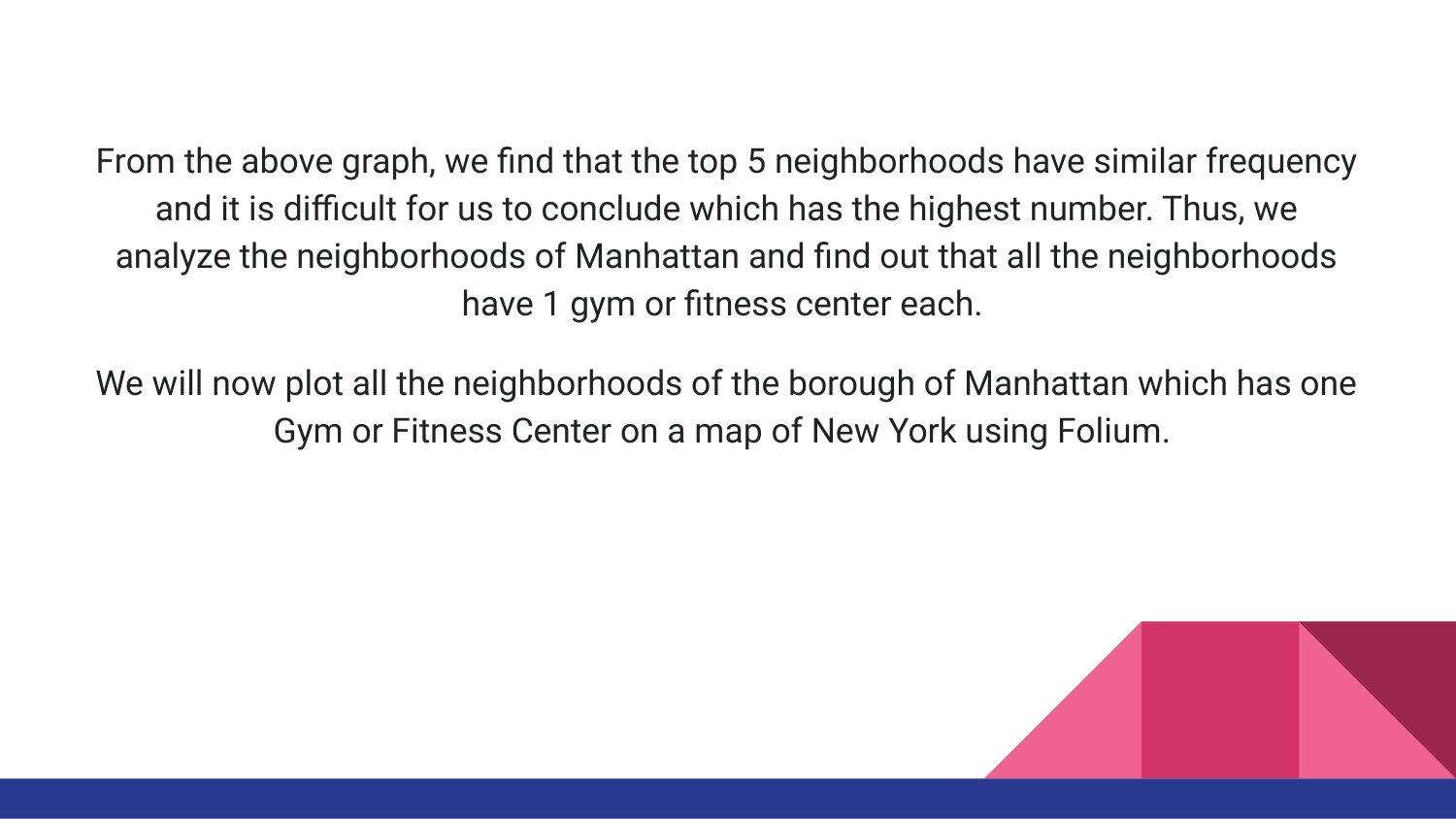

From the above graph, we find that the top 5 neighborhoods have similar frequency and it is difficult for us to conclude which has the highest number. Thus, we analyze the neighborhoods of Manhattan and find out that all the neighborhoods have 1 gym or fitness center each.
We will now plot all the neighborhoods of the borough of Manhattan which has one Gym or Fitness Center on a map of New York using Folium.